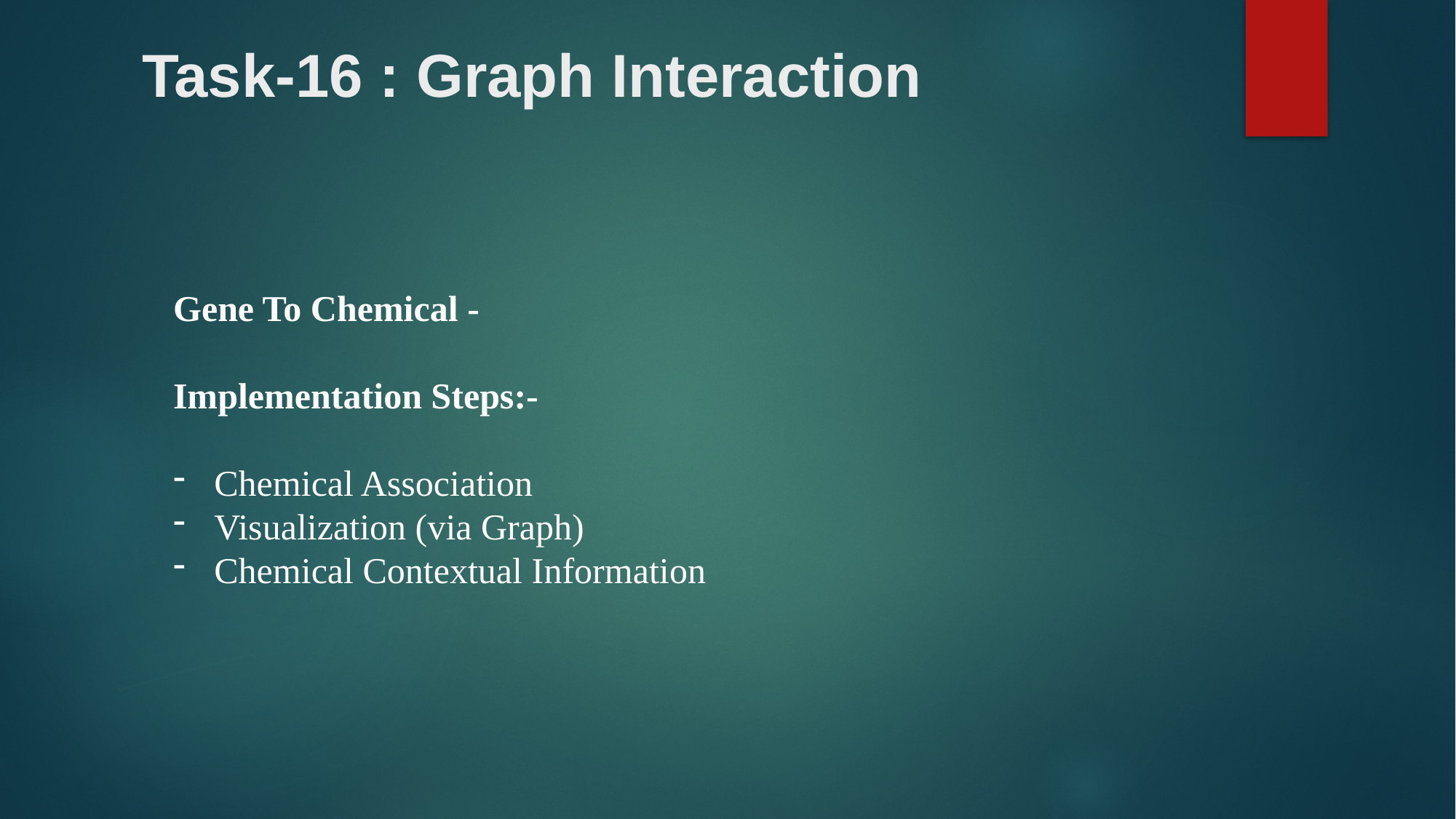

# Task-16 : Graph Interaction
Gene To Chemical -

Implementation Steps:-

Chemical Association
Visualization (via Graph)
Chemical Contextual Information